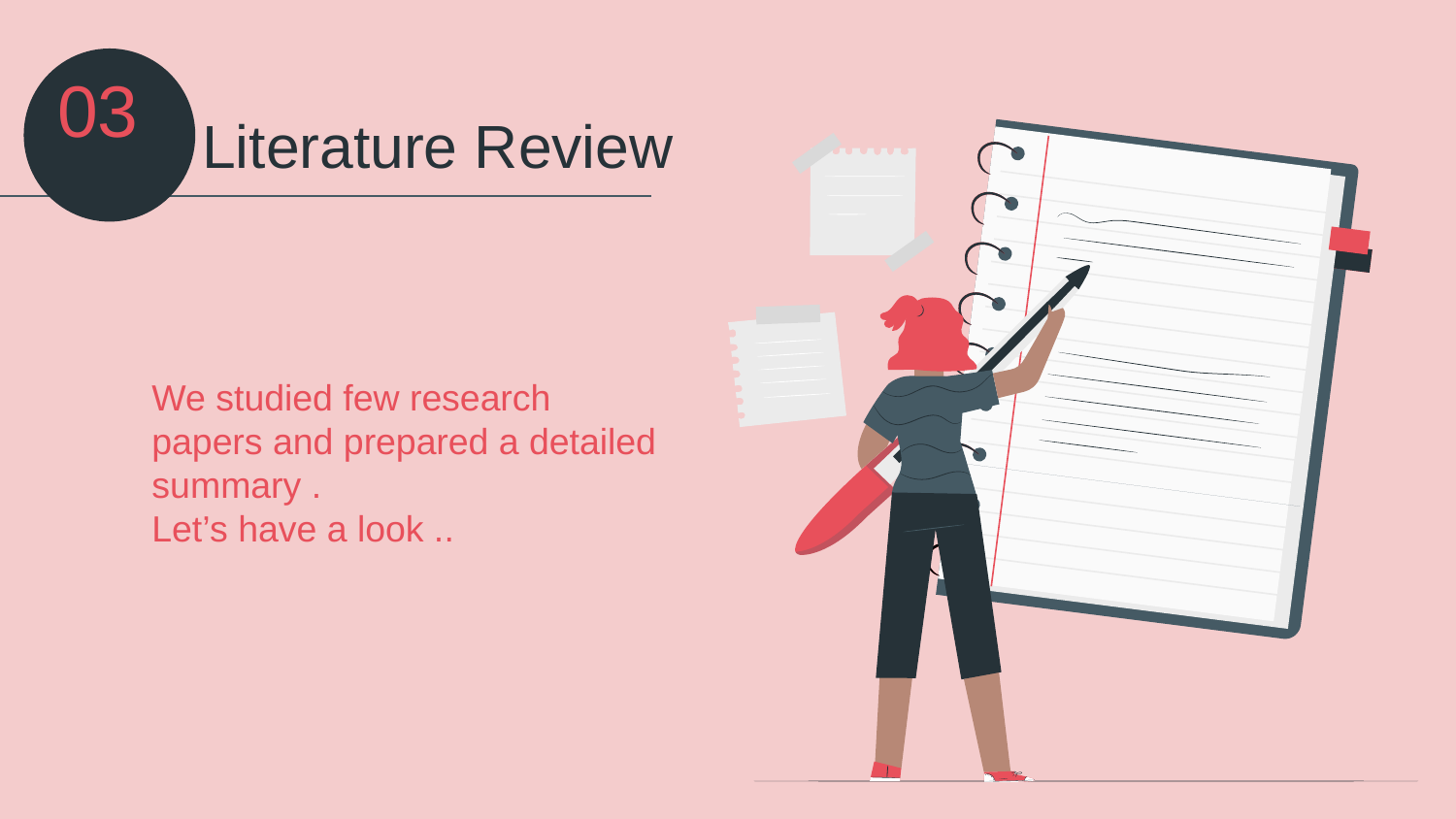

03

   Literature Review

# We studied few research papers and prepared a detailed summary .
Let’s have a look ..